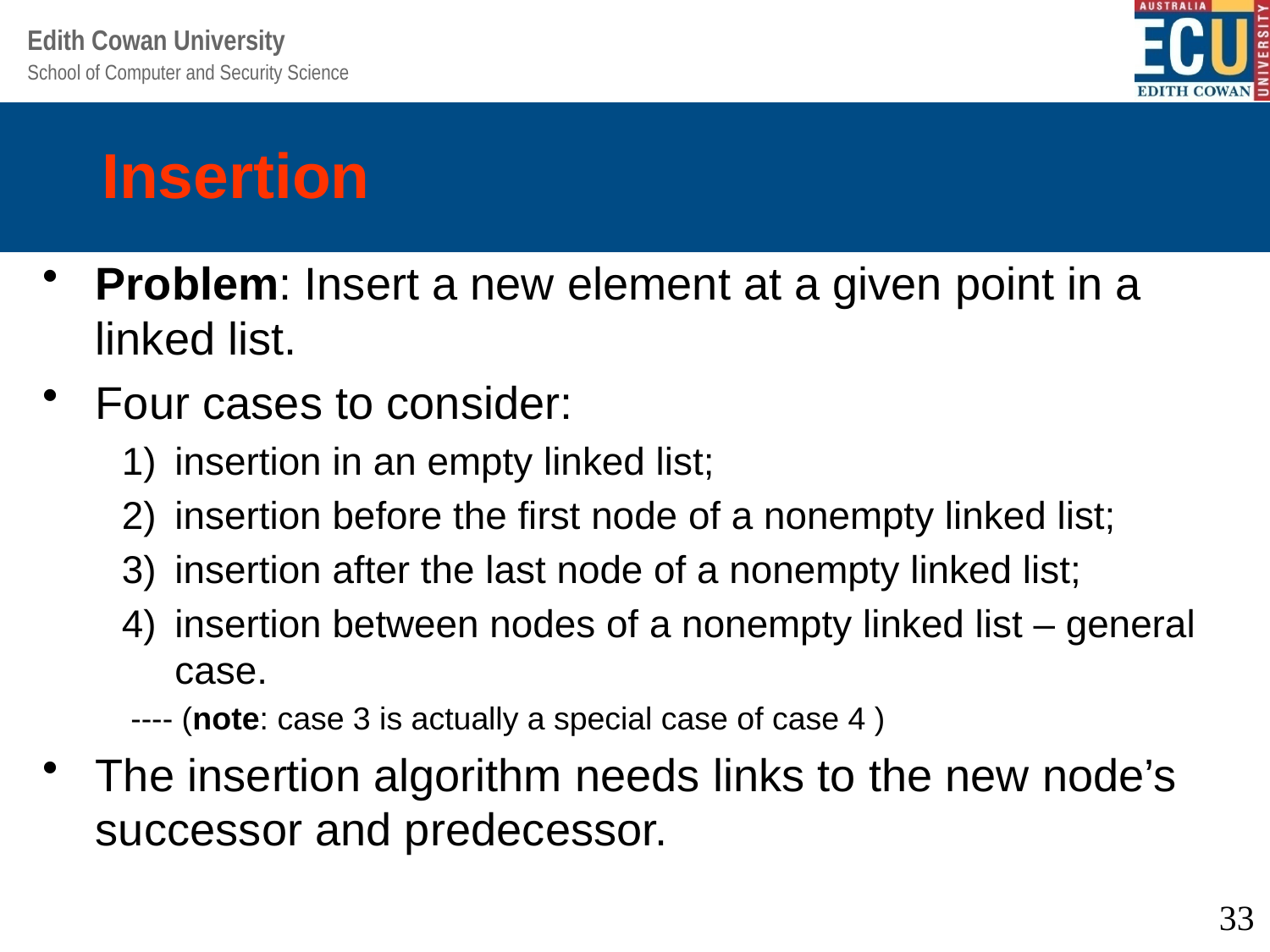

# Insertion
Problem: Insert a new element at a given point in a linked list.
Four cases to consider:
insertion in an empty linked list;
insertion before the first node of a nonempty linked list;
insertion after the last node of a nonempty linked list;
insertion between nodes of a nonempty linked list – general case.
 ---- (note: case 3 is actually a special case of case 4 )
The insertion algorithm needs links to the new node’s successor and predecessor.
33